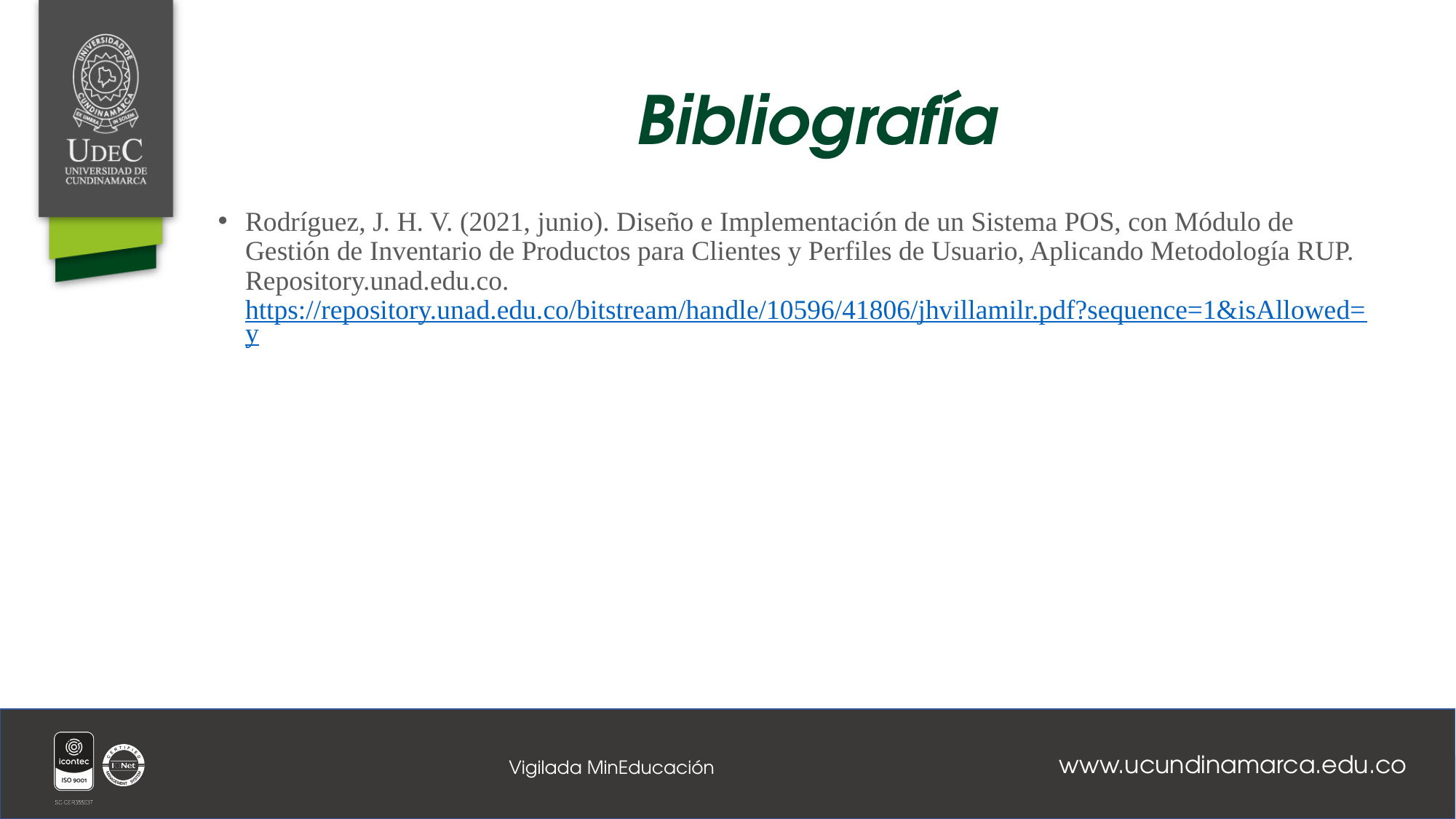

# Bibliografía
Rodríguez, J. H. V. (2021, junio). Diseño e Implementación de un Sistema POS, con Módulo de Gestión de Inventario de Productos para Clientes y Perfiles de Usuario, Aplicando Metodología RUP. Repository.unad.edu.co. https://repository.unad.edu.co/bitstream/handle/10596/41806/jhvillamilr.pdf?sequence=1&isAllowed=y